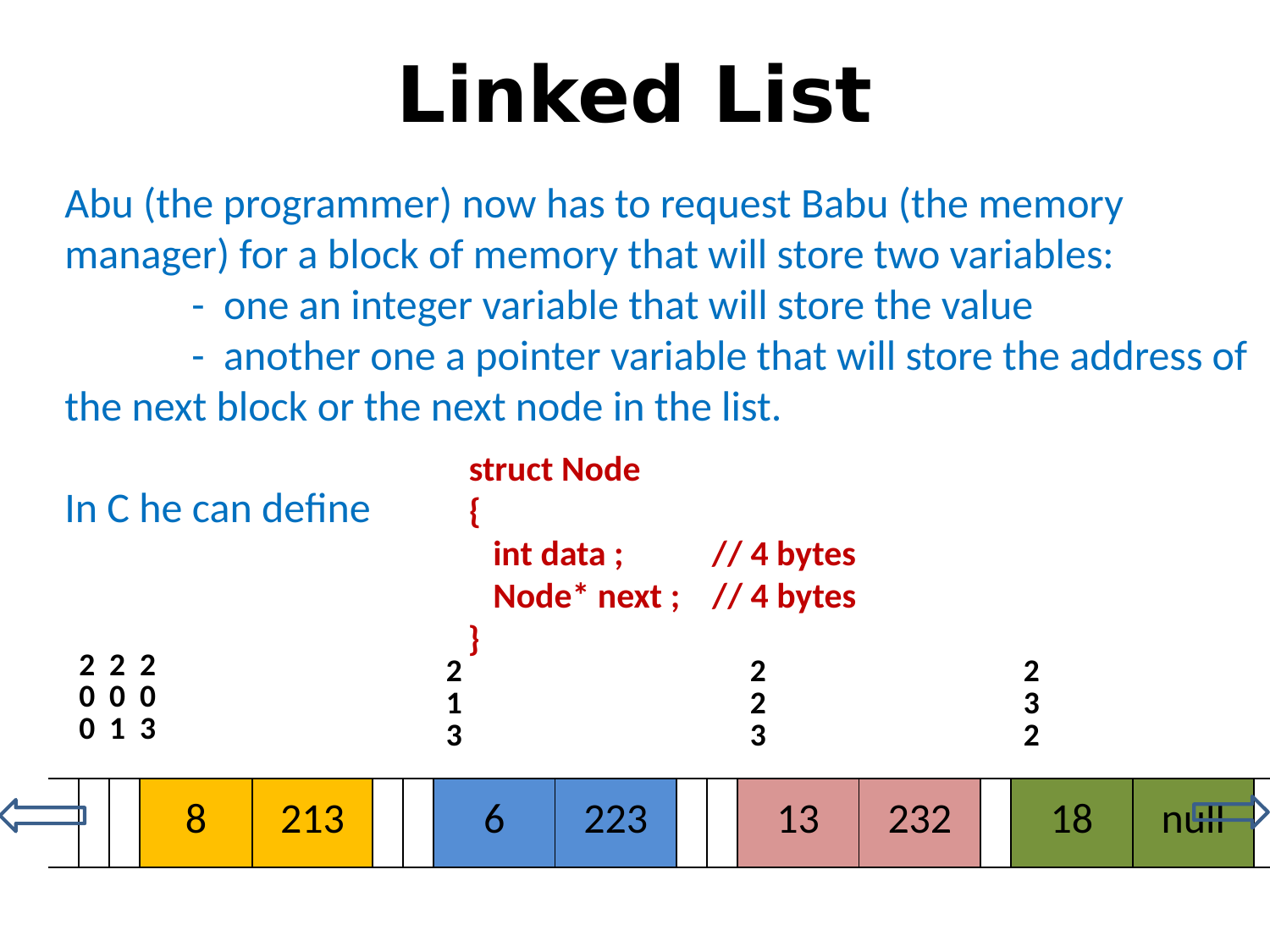

Linked List
Abu (the programmer) now has to request Babu (the memory manager) for a block of memory that will store two variables:
	-  one an integer variable that will store the value
	-  another one a pointer variable that will store the address of the next block or the next node in the list.

In C he can define
struct Node
{
   int data ;           // 4 bytes
   Node* next ;    // 4 bytes
    }
|  | 200 | 201 | 203 |  |  |  |  |  |  |  |  |  | 213 |  |  |  |  |  |  |  |  |  | 223 |  |  |  |  |  |  |  |  | 232 |  |  |  |  |  |  |  |  |  |
| --- | --- | --- | --- | --- | --- | --- | --- | --- | --- | --- | --- | --- | --- | --- | --- | --- | --- | --- | --- | --- | --- | --- | --- | --- | --- | --- | --- | --- | --- | --- | --- | --- | --- | --- | --- | --- | --- | --- | --- | --- | --- |
|  |  |  | 8 |  |  |  | 213 |  |  |  |  |  | 6 |  |  |  | 223 |  |  |  |  |  | 13 |  |  |  | 232 |  |  |  |  | 18 |  |  |  | null |  |  |  |  |  |